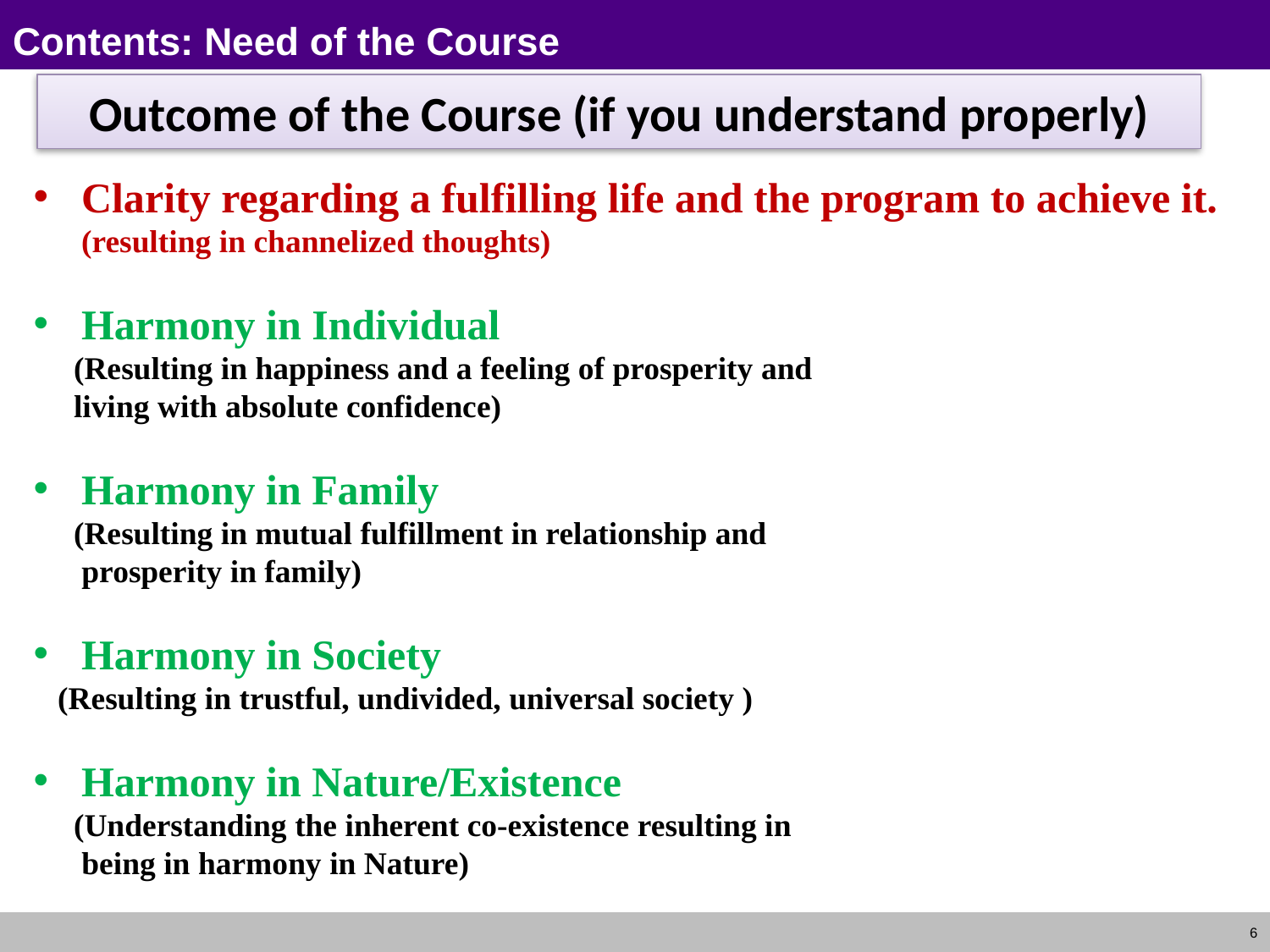

# Contents: Need of the Course
Outcome of the Course (if you understand properly)

Clarity regarding a fulfilling life and the program to achieve it.
	(resulting in channelized thoughts)

Harmony in Individual
     (Resulting in happiness and a feeling of prosperity and
     living with absolute confidence)

Harmony in Family
     (Resulting in mutual fulfillment in relationship and
      prosperity in family)

Harmony in Society
   (Resulting in trustful, undivided, universal society )

Harmony in Nature/Existence
     (Understanding the inherent co-existence resulting in
      being in harmony in Nature)